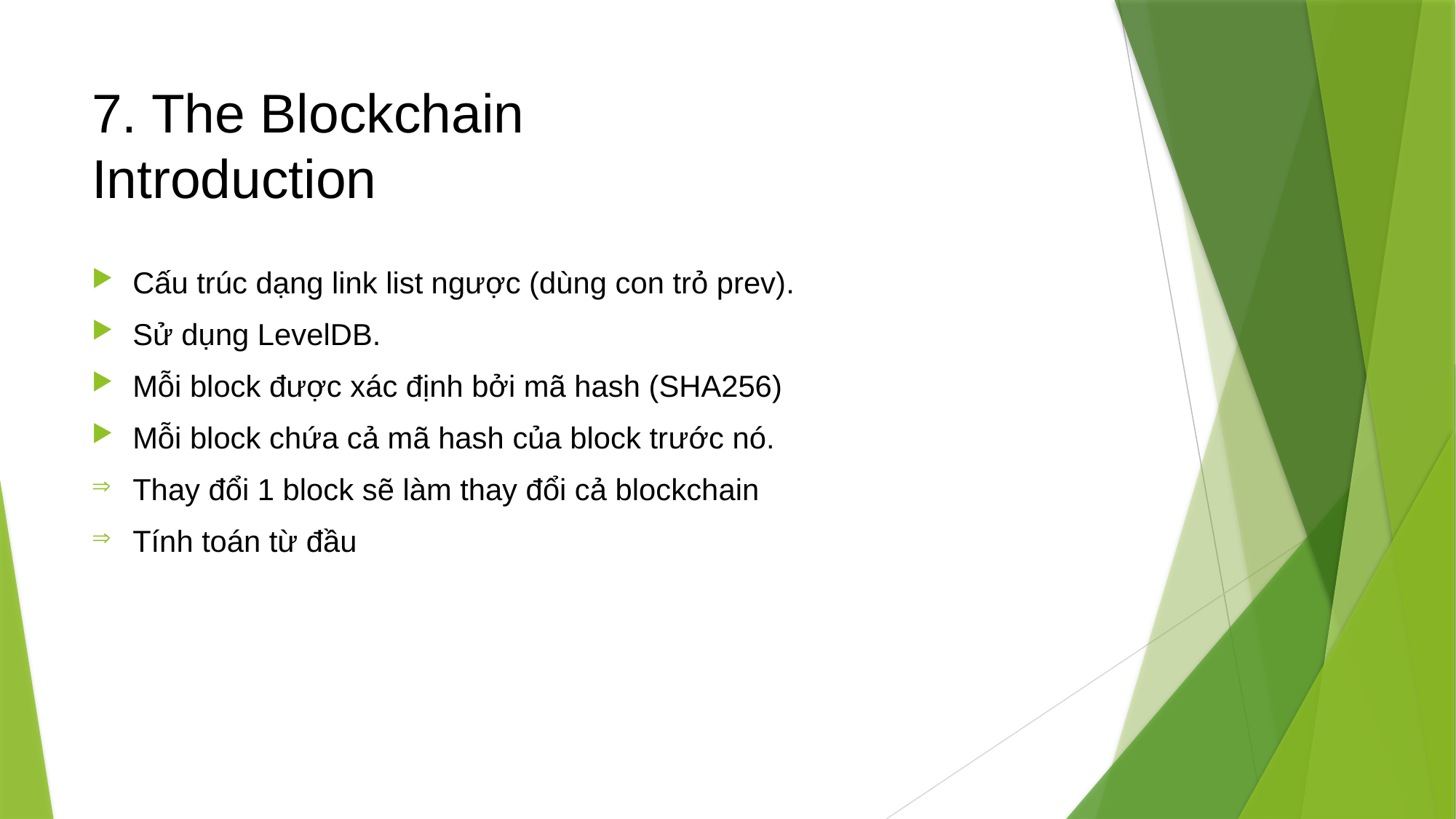

# 7. The Blockchain Introduction
Cấu trúc dạng link list ngược (dùng con trỏ prev).
Sử dụng LevelDB.
Mỗi block được xác định bởi mã hash (SHA256)
Mỗi block chứa cả mã hash của block trước nó.
Thay đổi 1 block sẽ làm thay đổi cả blockchain
Tính toán từ đầu